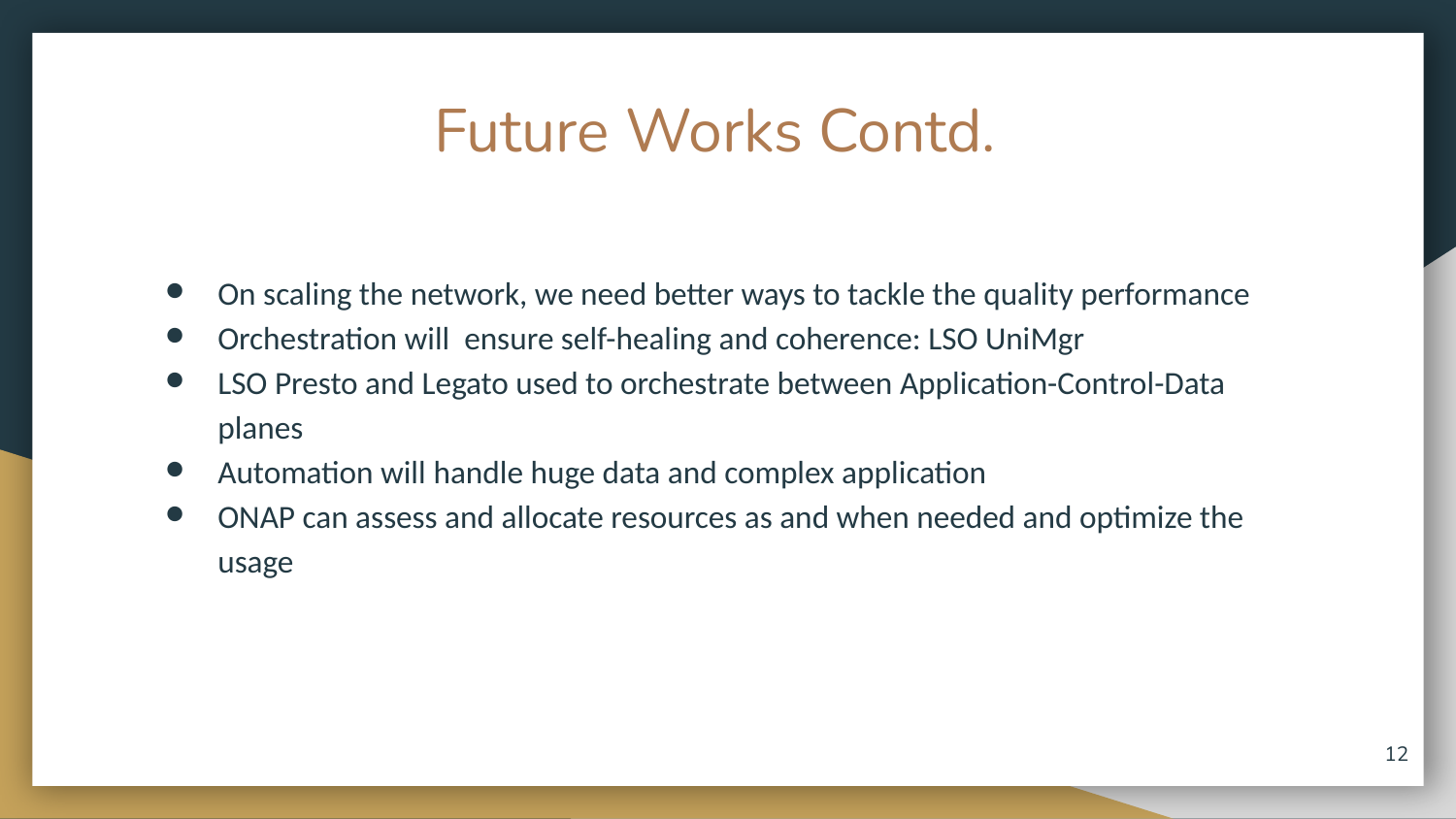

# Future Works Contd.
On scaling the network, we need better ways to tackle the quality performance
Orchestration will  ensure self-healing and coherence: LSO UniMgr
LSO Presto and Legato used to orchestrate between Application-Control-Data planes
Automation will handle huge data and complex application
ONAP can assess and allocate resources as and when needed and optimize the usage
12